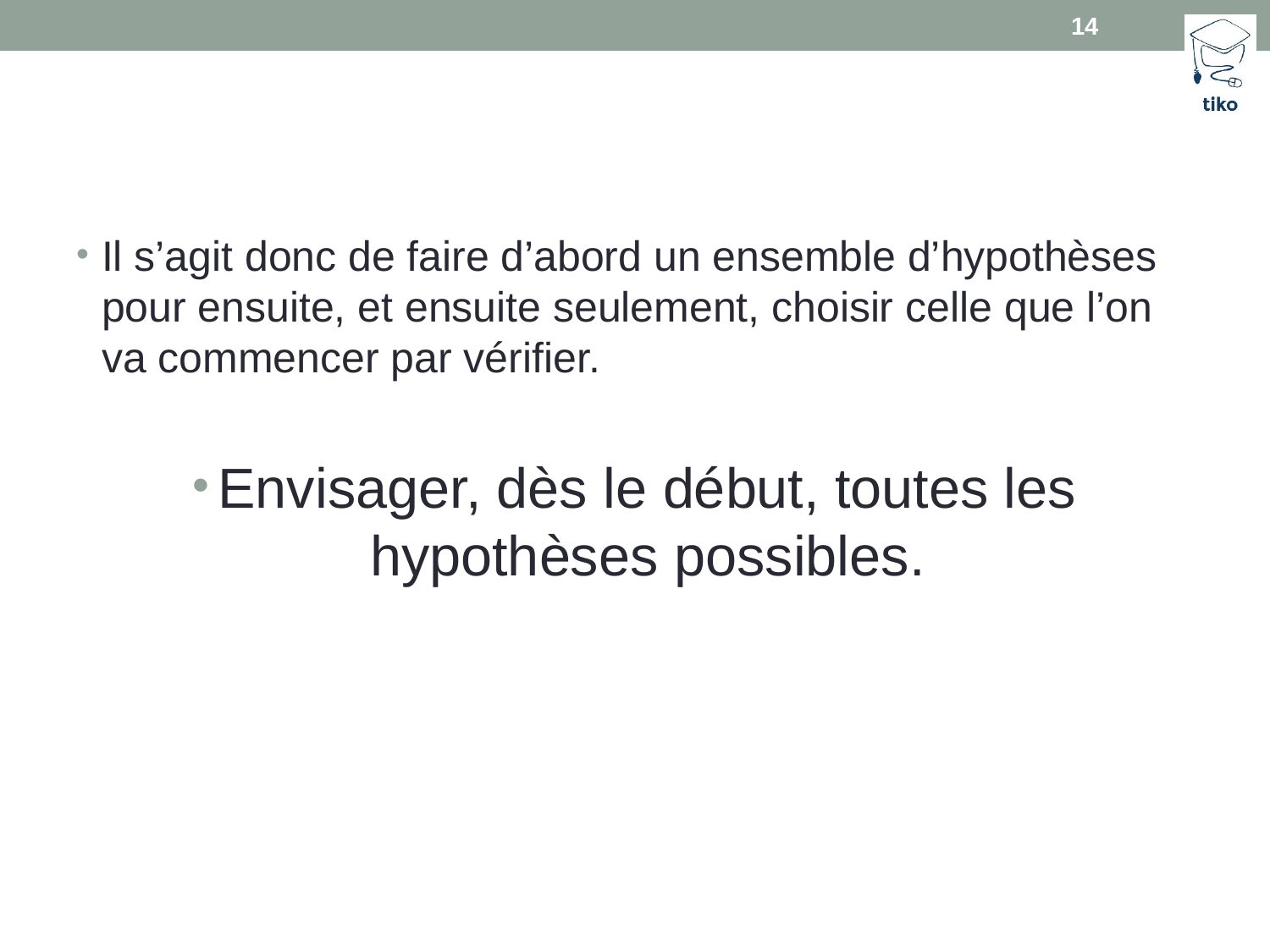

14
#
Il s’agit donc de faire d’abord un ensemble d’hypothèses pour ensuite, et ensuite seulement, choisir celle que l’on va commencer par vérifier.

Envisager, dès le début, toutes les hypothèses possibles.